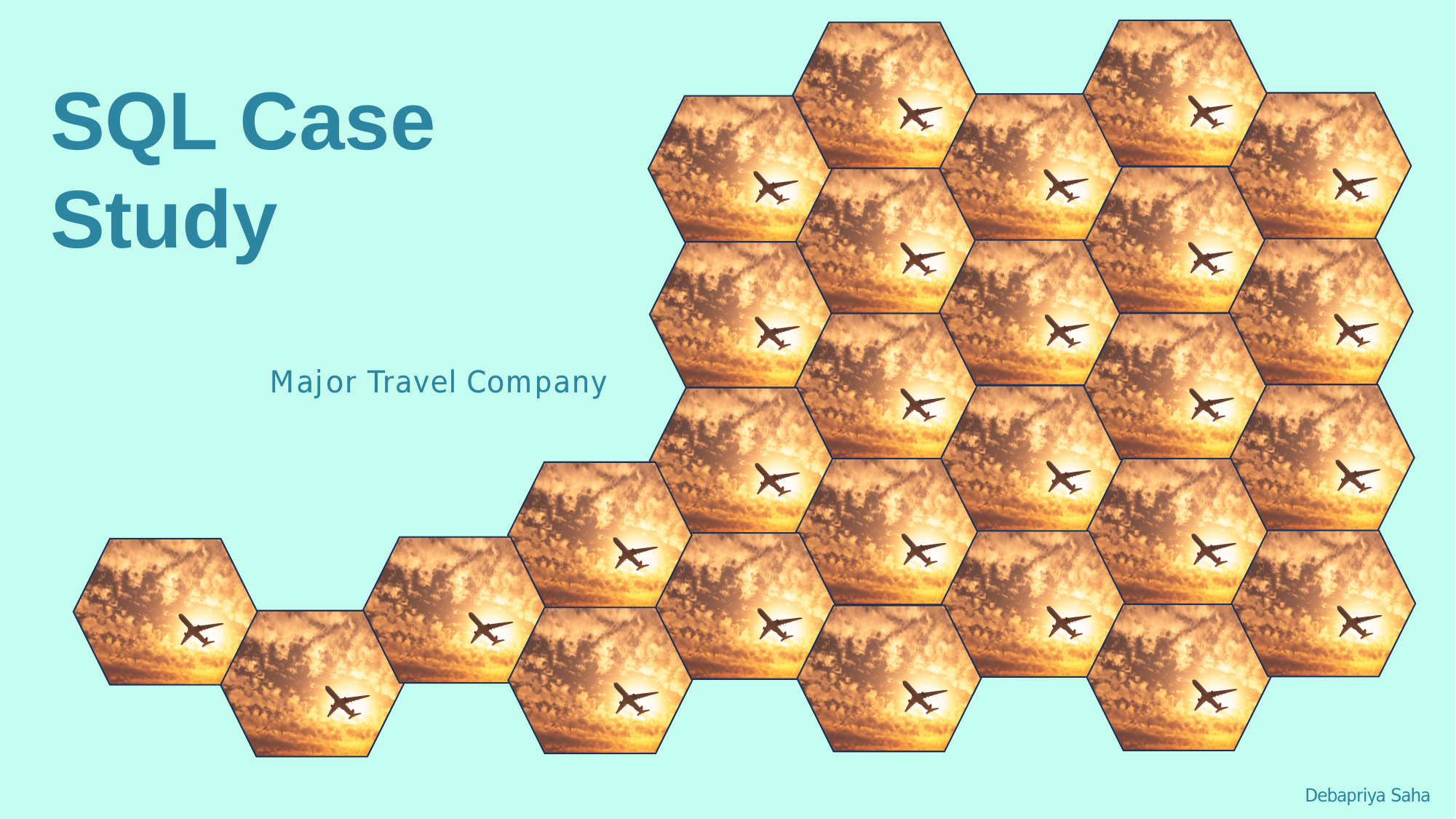

SQL Case Study

Major Travel Company
Debapriya Saha